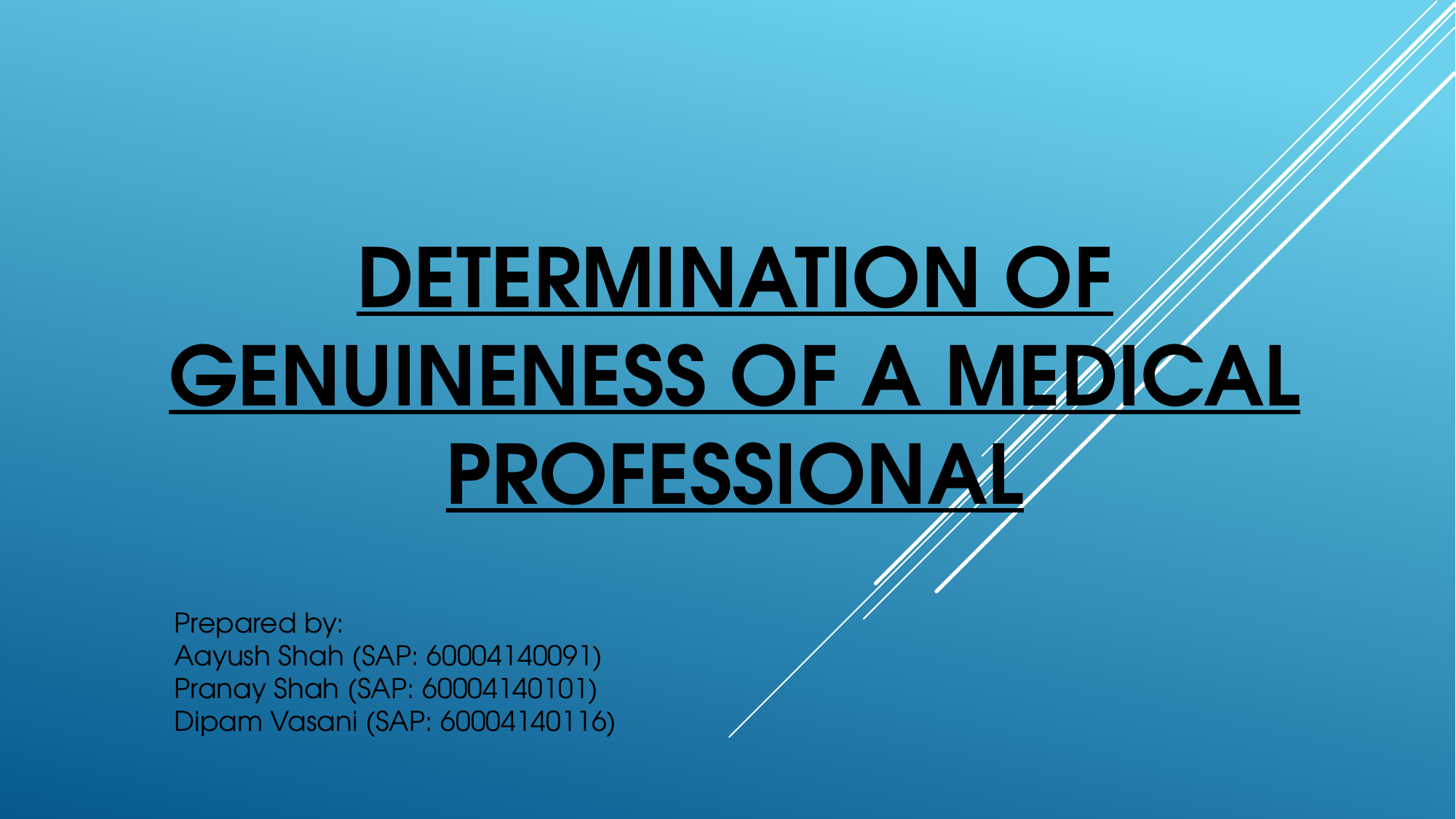

# DETERMINATION OF GENUINENESS OF A MEDICAL PROFESSIONAL
Prepared by:
Aayush Shah (SAP: 60004140091)
Pranay Shah (SAP: 60004140101)
Dipam Vasani (SAP: 60004140116)